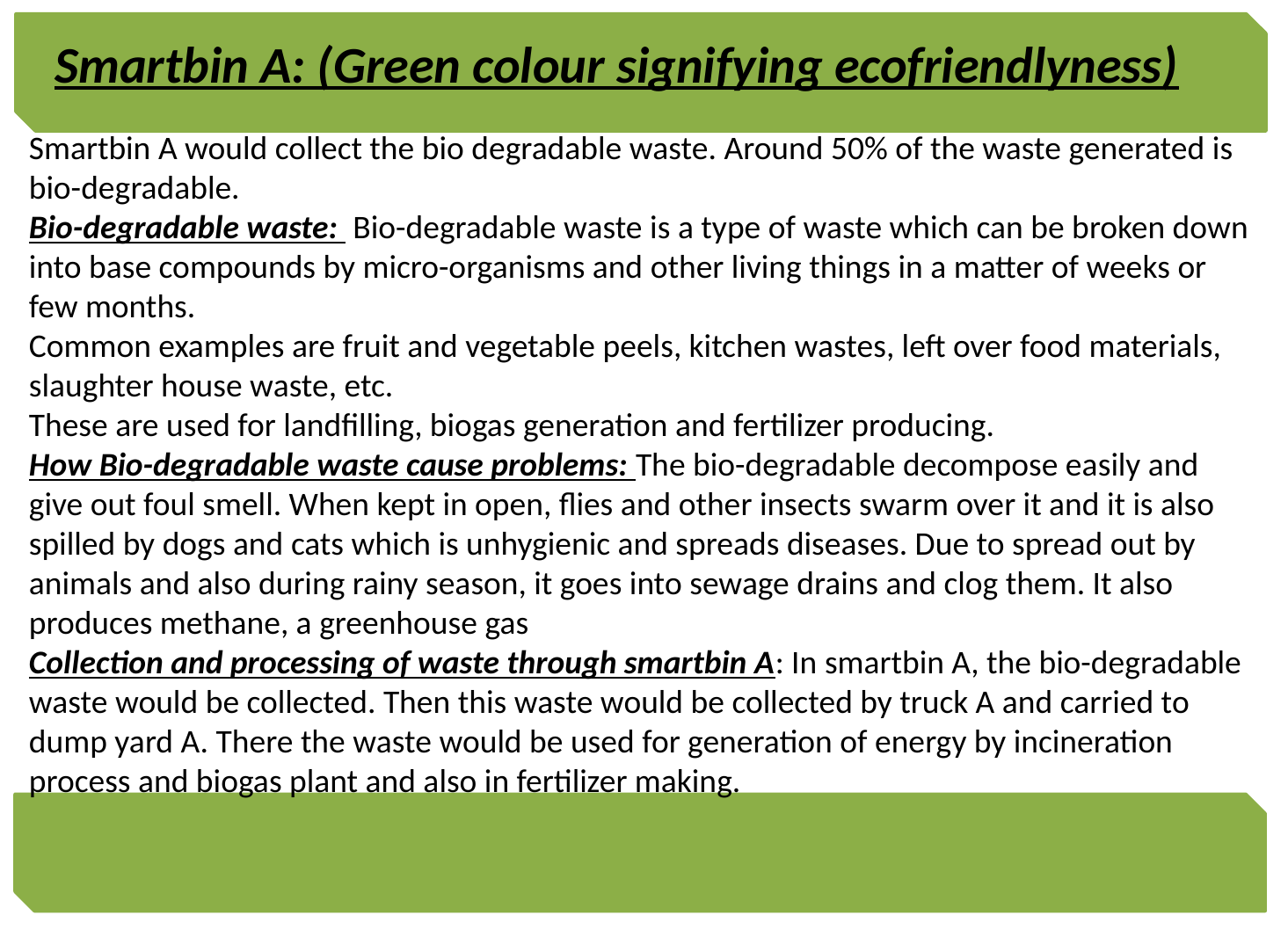

Smartbin A: (Green colour signifying ecofriendlyness)
Smartbin A would collect the bio degradable waste. Around 50% of the waste generated is bio-degradable.
Bio-degradable waste:  Bio-degradable waste is a type of waste which can be broken down into base compounds by micro-organisms and other living things in a matter of weeks or few months.
Common examples are fruit and vegetable peels, kitchen wastes, left over food materials, slaughter house waste, etc.
These are used for landfilling, biogas generation and fertilizer producing.
How Bio-degradable waste cause problems: The bio-degradable decompose easily and give out foul smell. When kept in open, flies and other insects swarm over it and it is also spilled by dogs and cats which is unhygienic and spreads diseases. Due to spread out by animals and also during rainy season, it goes into sewage drains and clog them. It also produces methane, a greenhouse gas
Collection and processing of waste through smartbin A: In smartbin A, the bio-degradable waste would be collected. Then this waste would be collected by truck A and carried to dump yard A. There the waste would be used for generation of energy by incineration process and biogas plant and also in fertilizer making.